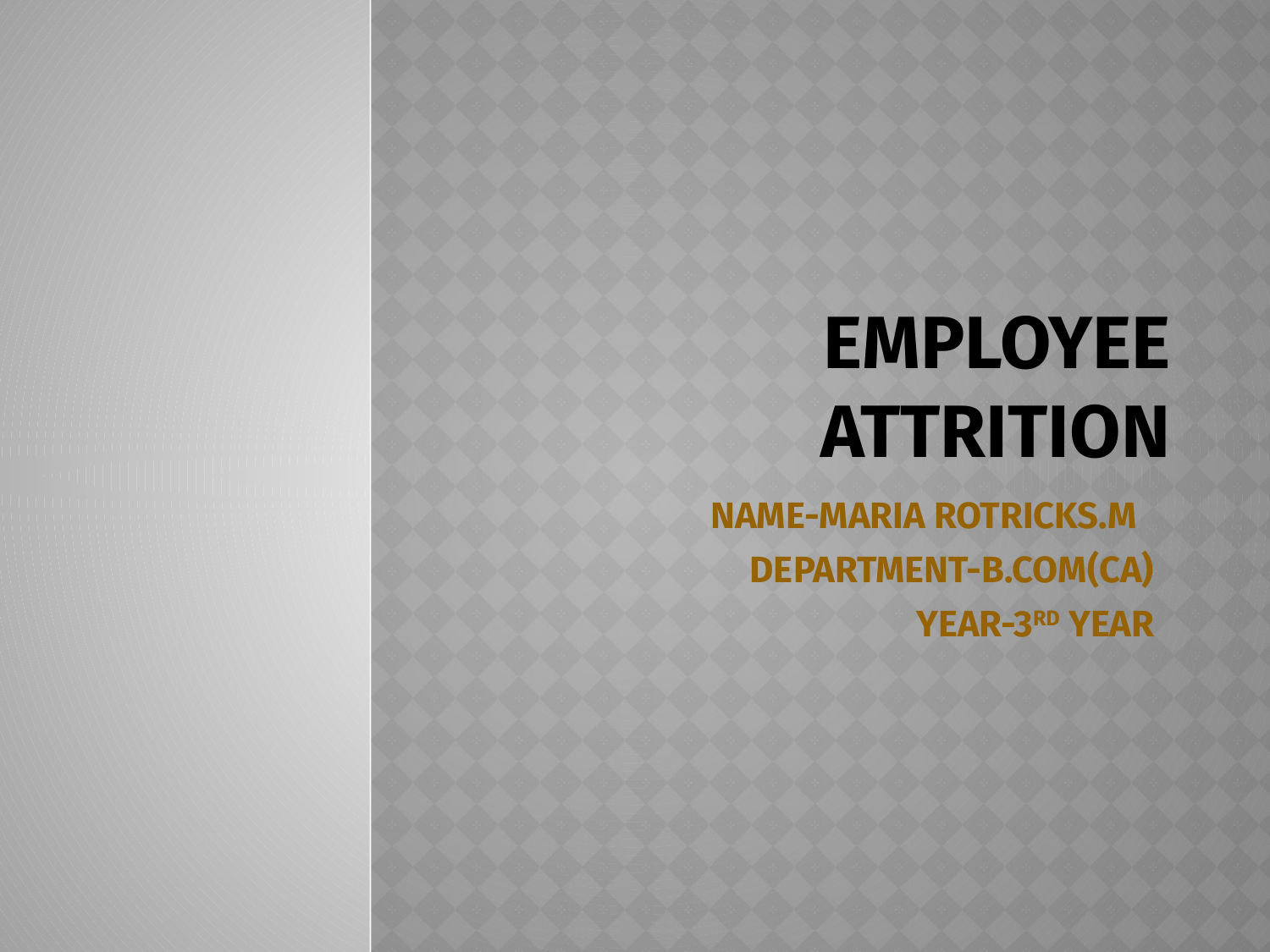

# EMPLOYEE ATTRITION
NAME-MARIA ROTRICKS.M
DEPARTMENT-B.COM(CA)
YEAR-3RD YEAR